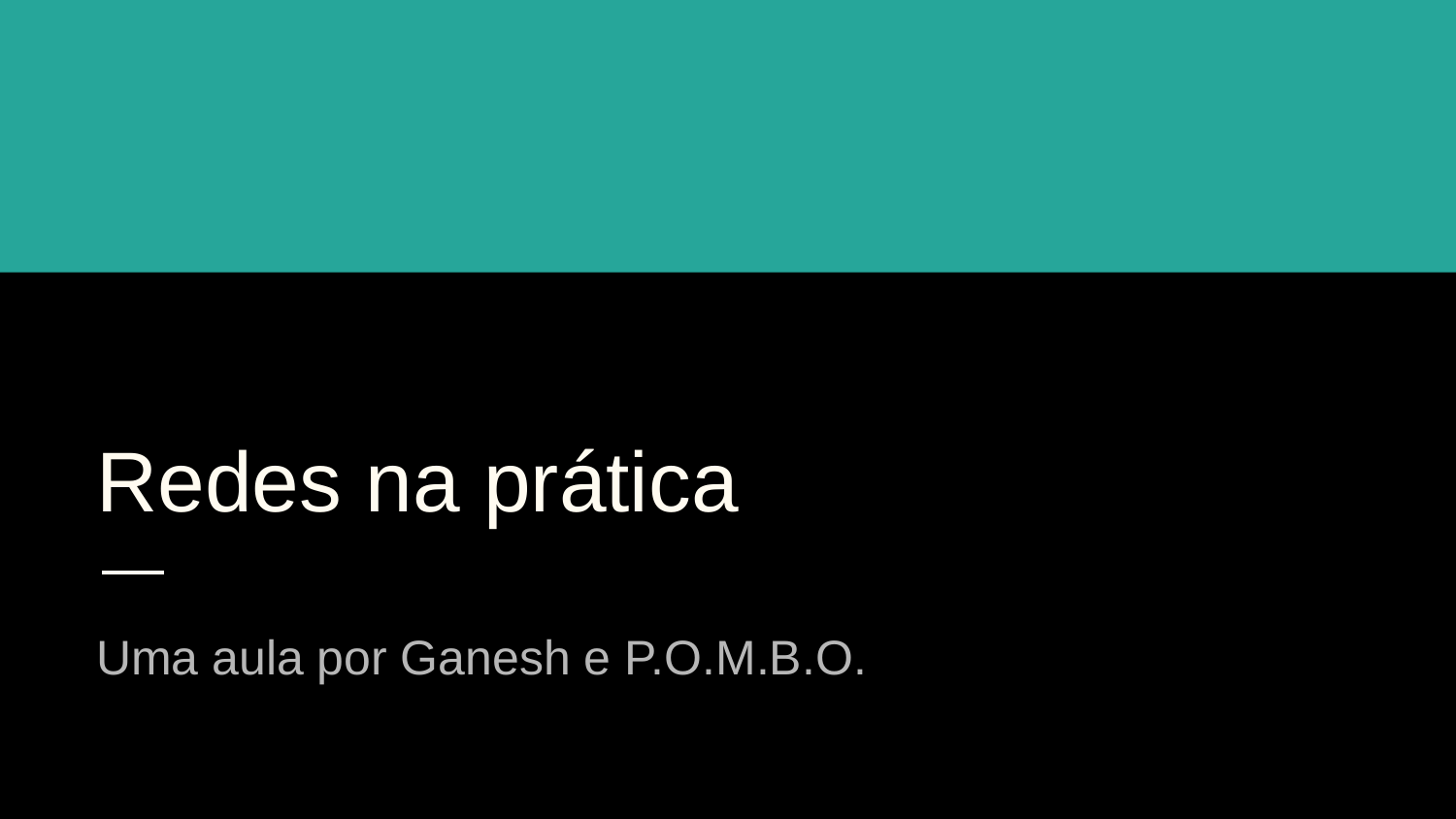

# Redes na prática
Uma aula por Ganesh e P.O.M.B.O.